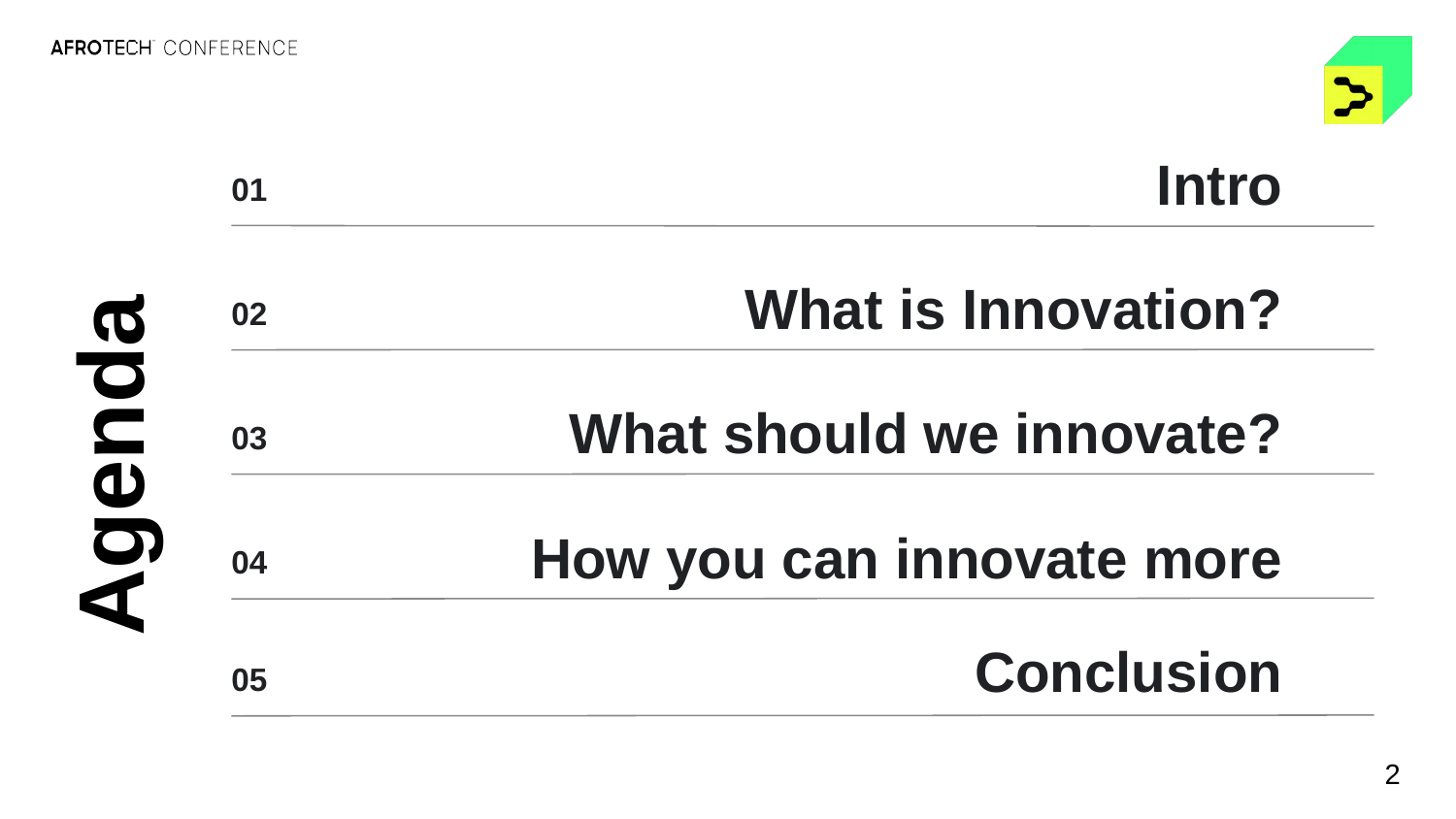

Intro
What is Innovation?
Agenda
What should we innovate?
How you can innovate more
Conclusion
2